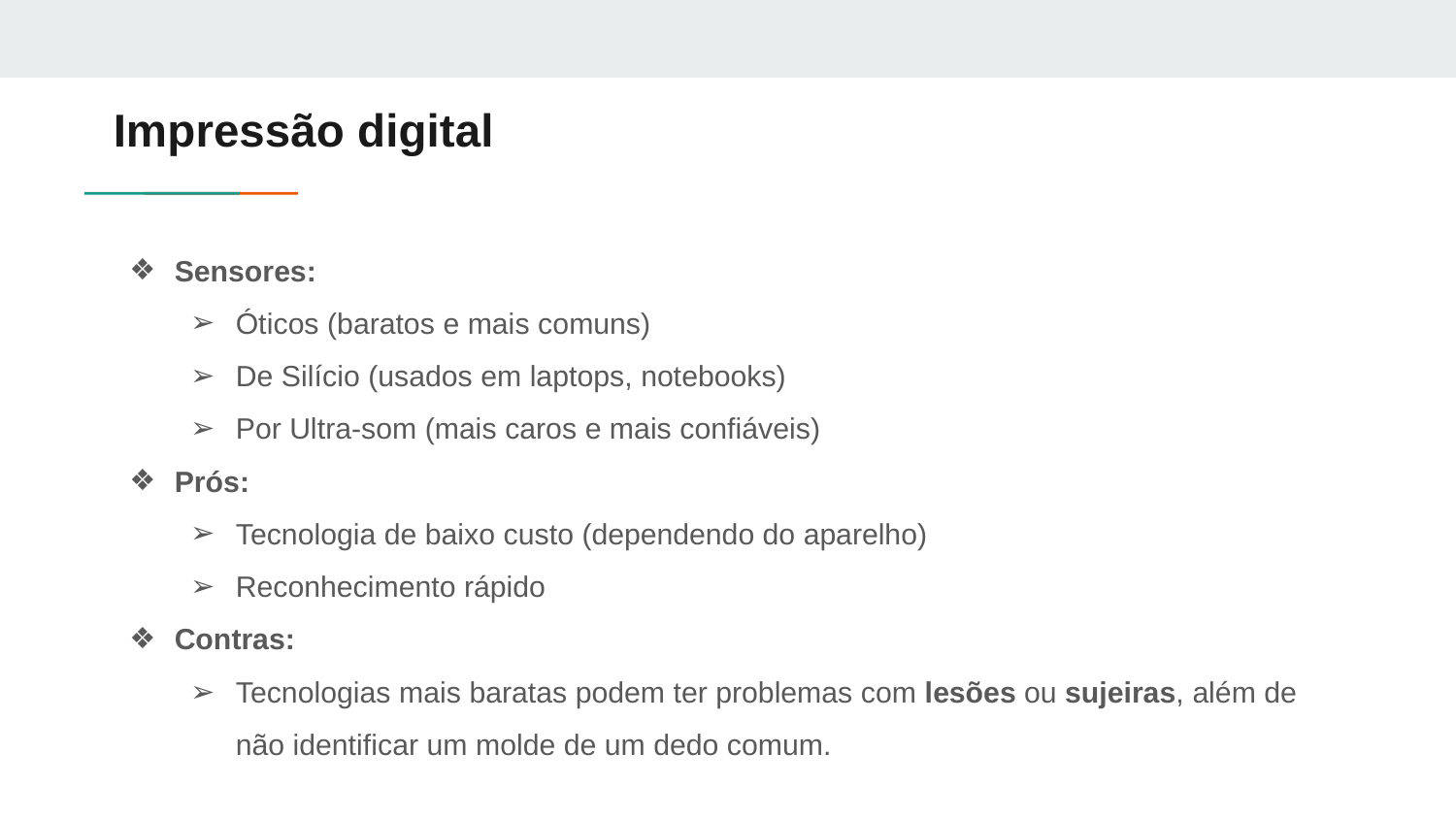

# Impressão digital
Sensores:
Óticos (baratos e mais comuns)
De Silício (usados em laptops, notebooks)
Por Ultra-som (mais caros e mais confiáveis)
Prós:
Tecnologia de baixo custo (dependendo do aparelho)
Reconhecimento rápido
Contras:
Tecnologias mais baratas podem ter problemas com lesões ou sujeiras, além de não identificar um molde de um dedo comum.